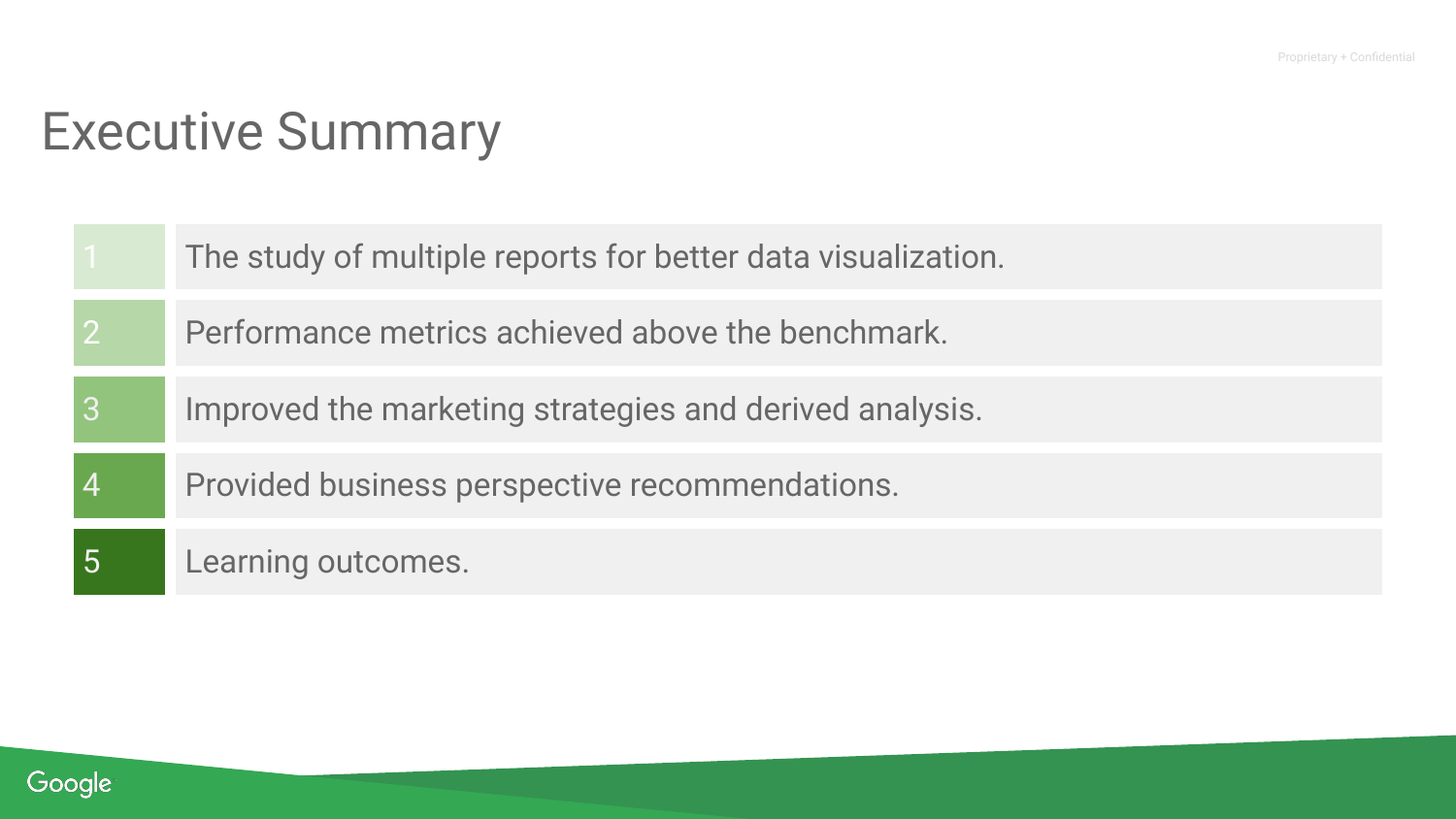

# Executive Summary
| 1 | The study of multiple reports for better data visualization. |
| --- | --- |
| 2 | Performance metrics achieved above the benchmark. |
| 3 | Improved the marketing strategies and derived analysis. |
| 4 | Provided business perspective recommendations. |
| 5 | Learning outcomes. |